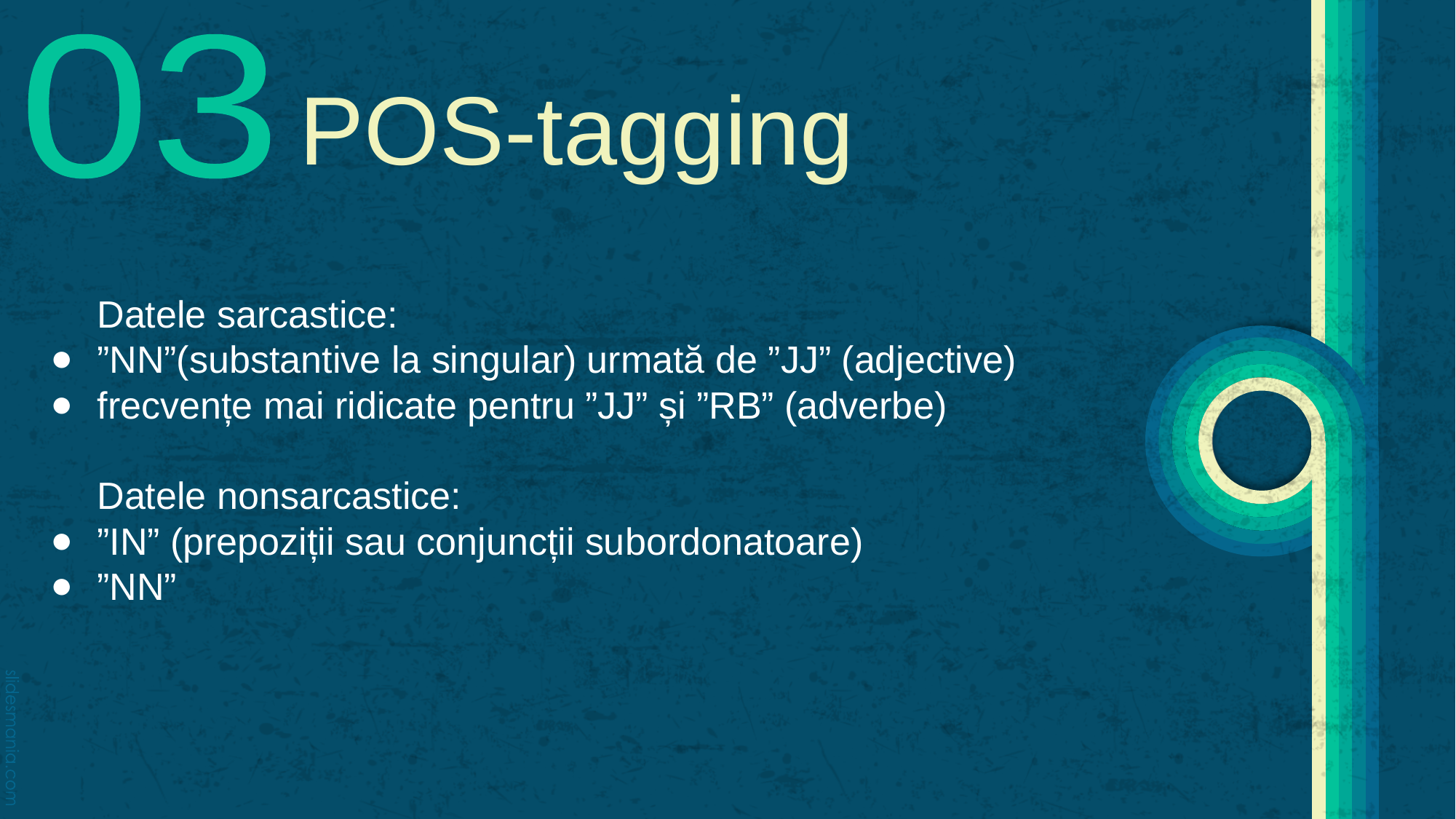

03
# POS-tagging
Datele sarcastice:
”NN”(substantive la singular) urmată de ”JJ” (adjective)
frecvențe mai ridicate pentru ”JJ” și ”RB” (adverbe)

Datele nonsarcastice:
”IN” (prepoziții sau conjuncții subordonatoare)
”NN”